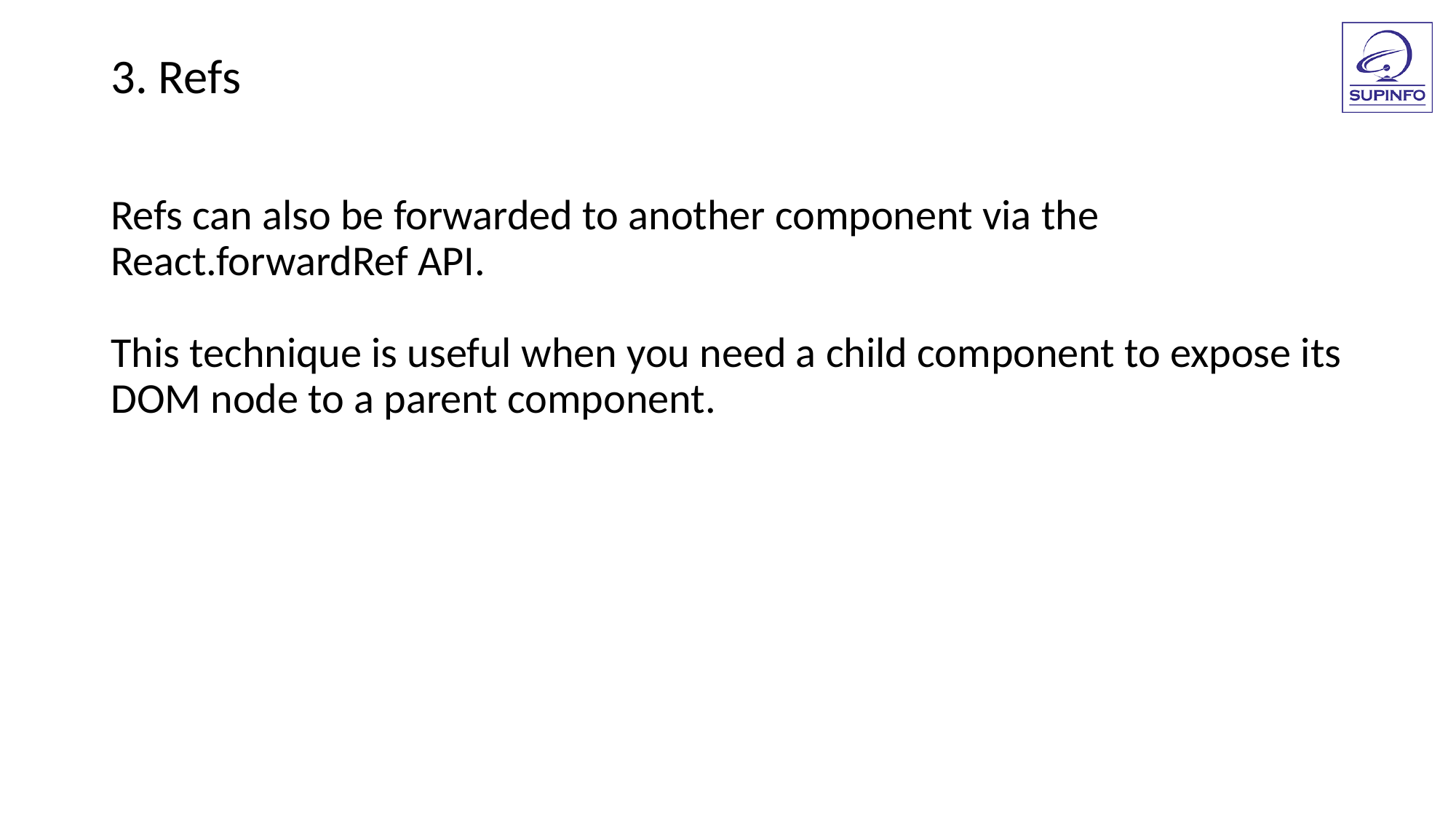

3. Refs
Refs can also be forwarded to another component via the React.forwardRef API.

This technique is useful when you need a child component to expose its DOM node to a parent component.